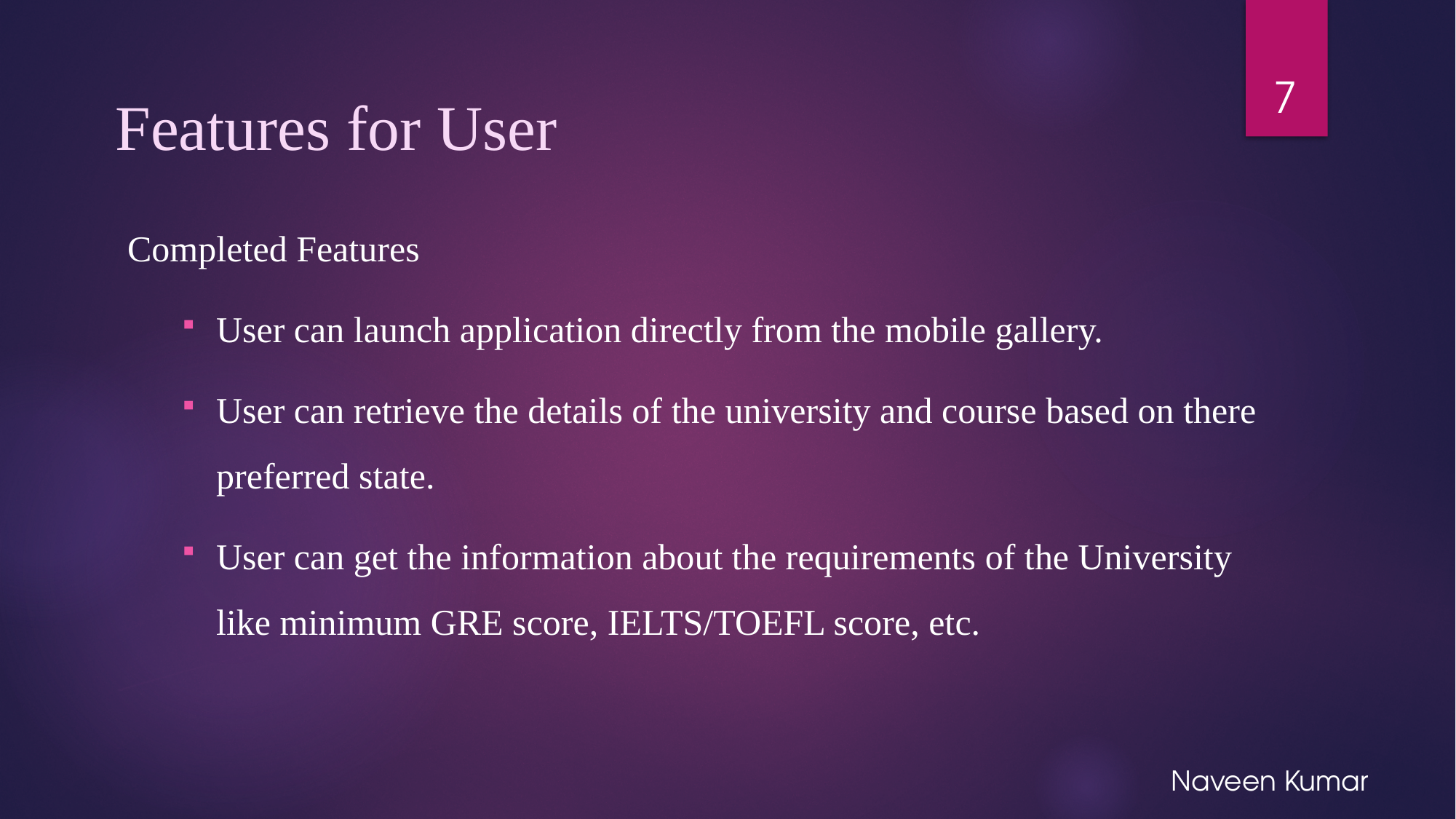

7
# Features for User
Completed Features
User can launch application directly from the mobile gallery.
User can retrieve the details of the university and course based on there preferred state.
User can get the information about the requirements of the University like minimum GRE score, IELTS/TOEFL score, etc.

Naveen Kumar